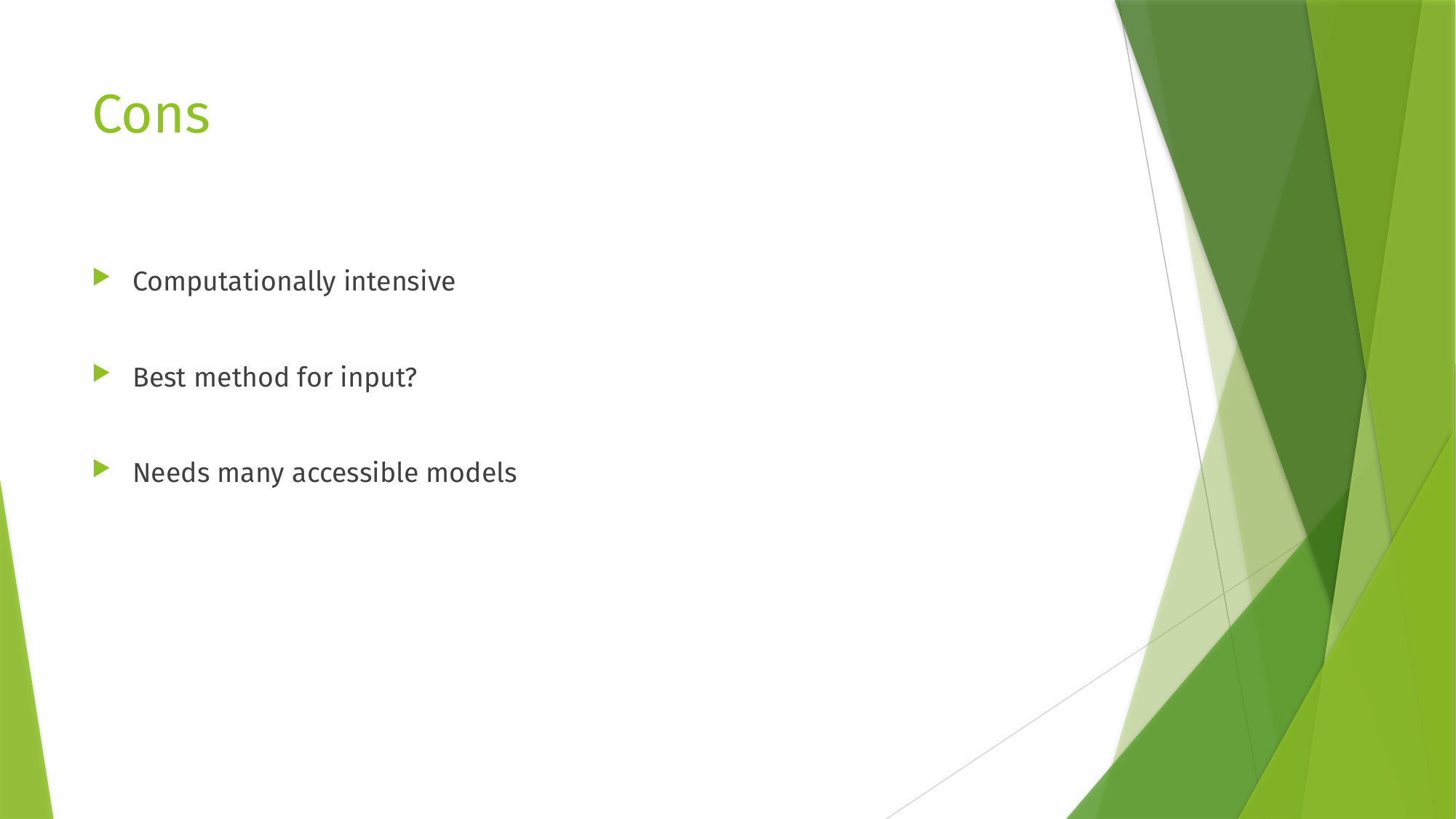

# Cons
Computationally intensive

Best method for input?

Needs many accessible models